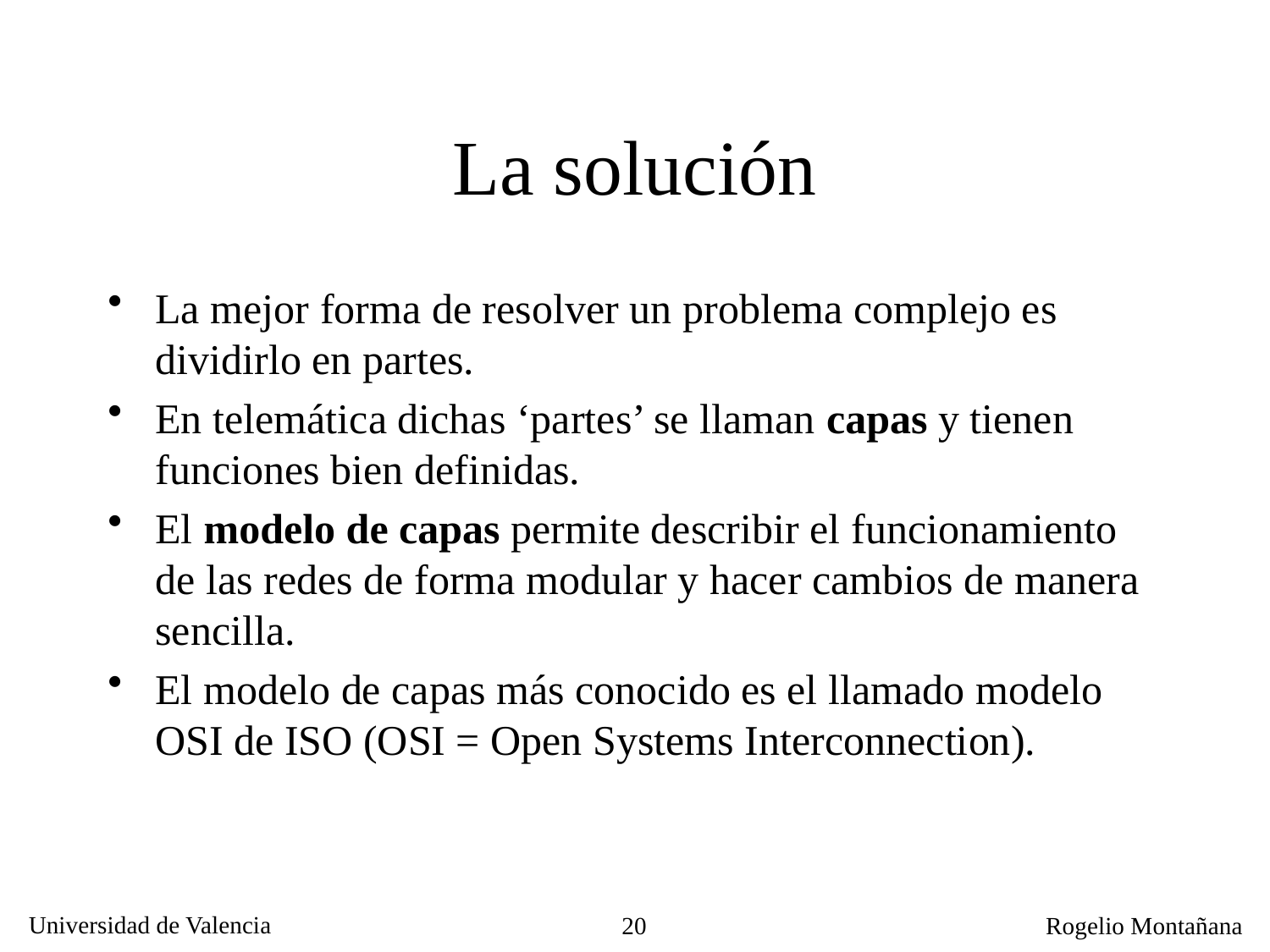

La solución
La mejor forma de resolver un problema complejo es dividirlo en partes.
En telemática dichas ‘partes’ se llaman capas y tienen funciones bien definidas.
El modelo de capas permite describir el funcionamiento de las redes de forma modular y hacer cambios de manera sencilla.
El modelo de capas más conocido es el llamado modelo OSI de ISO (OSI = Open Systems Interconnection).
20